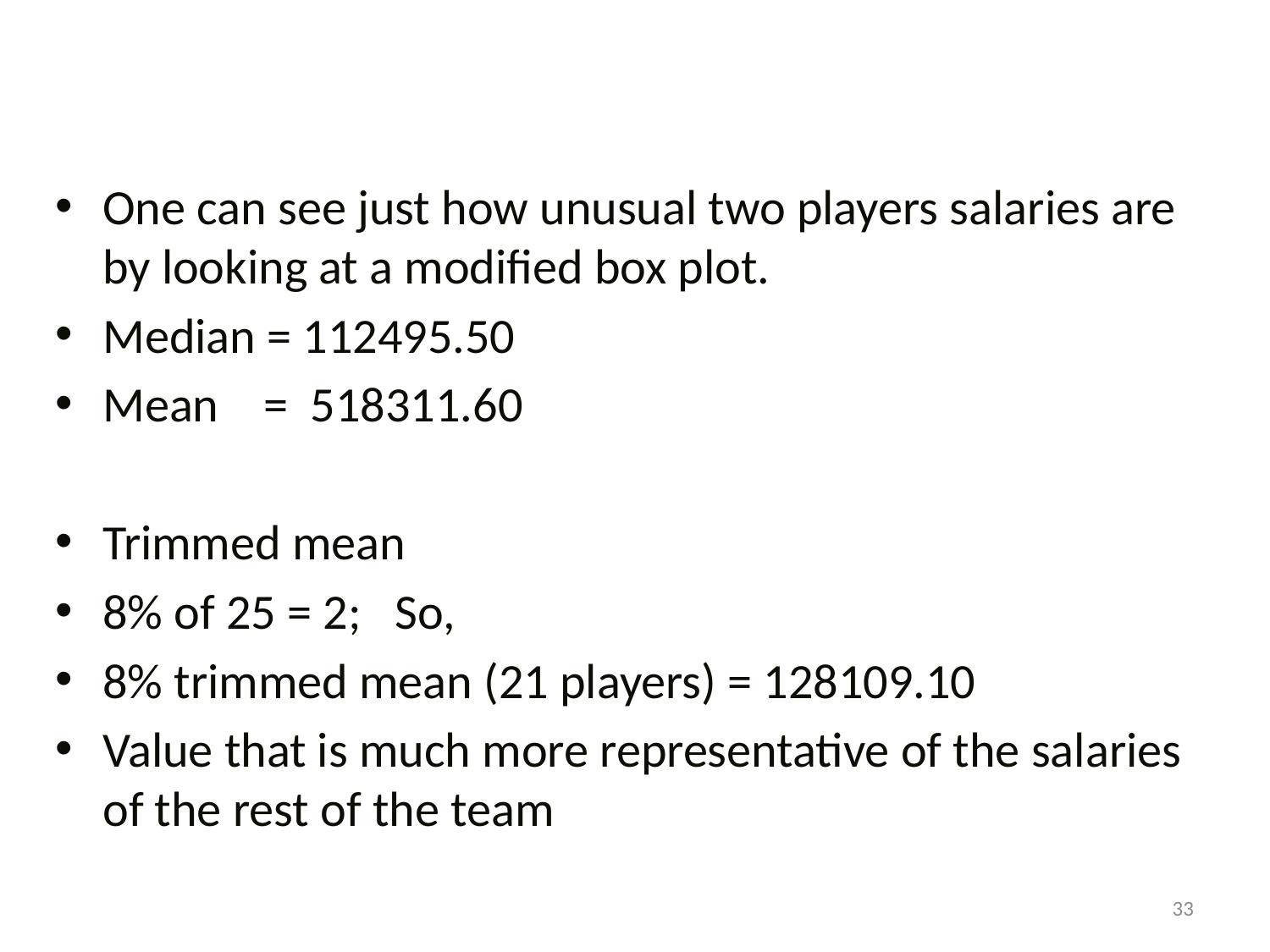

#
One can see just how unusual two players salaries are by looking at a modified box plot.
Median = 112495.50
Mean    =  518311.60

Trimmed mean
8% of 25 = 2;   So,
8% trimmed mean (21 players) = 128109.10
Value that is much more representative of the salaries of the rest of the team
33